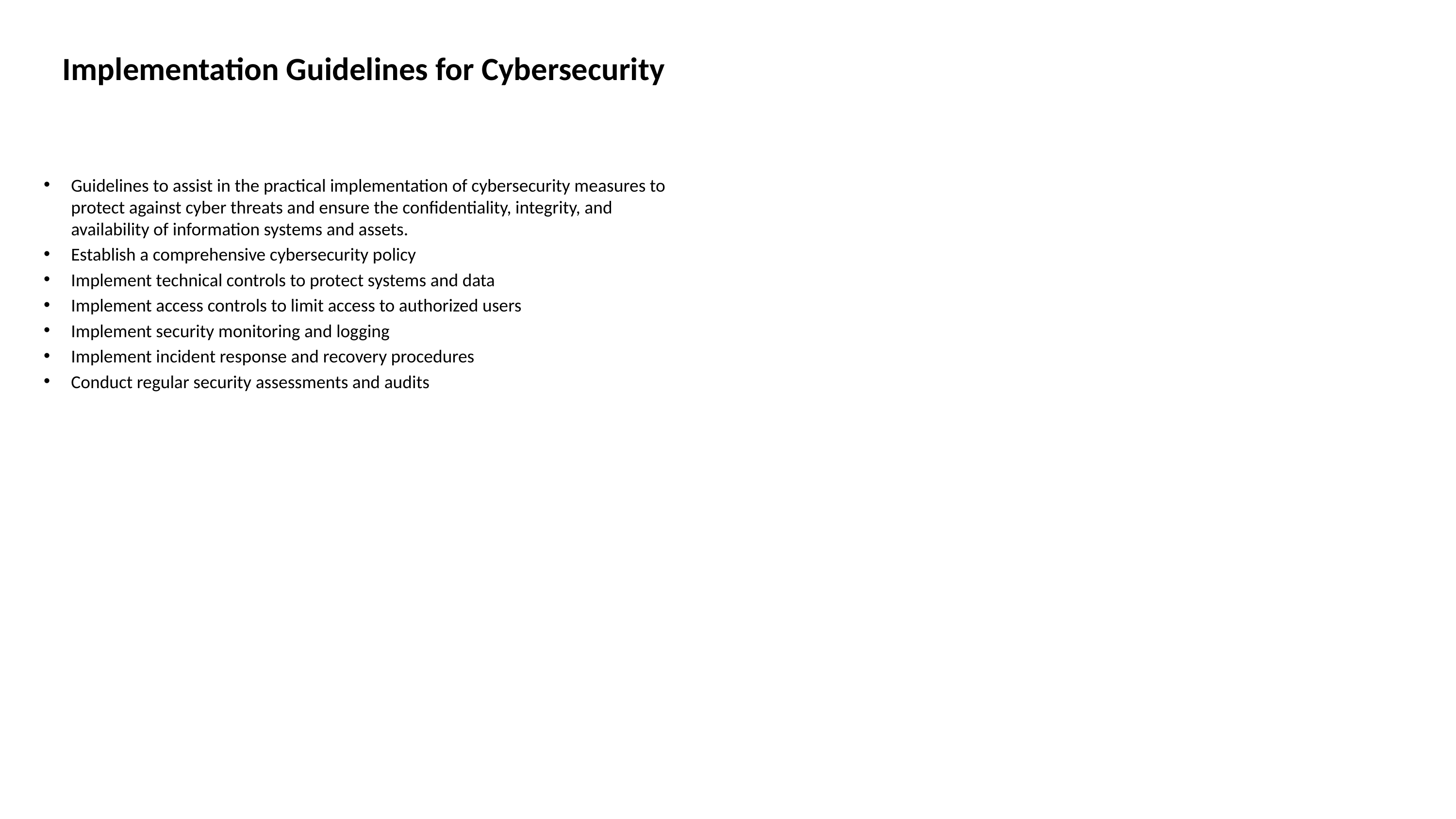

# Implementation Guidelines for Cybersecurity

Guidelines to assist in the practical implementation of cybersecurity measures to protect against cyber threats and ensure the confidentiality, integrity, and availability of information systems and assets.
Establish a comprehensive cybersecurity policy
Implement technical controls to protect systems and data
Implement access controls to limit access to authorized users
Implement security monitoring and logging
Implement incident response and recovery procedures
Conduct regular security assessments and audits